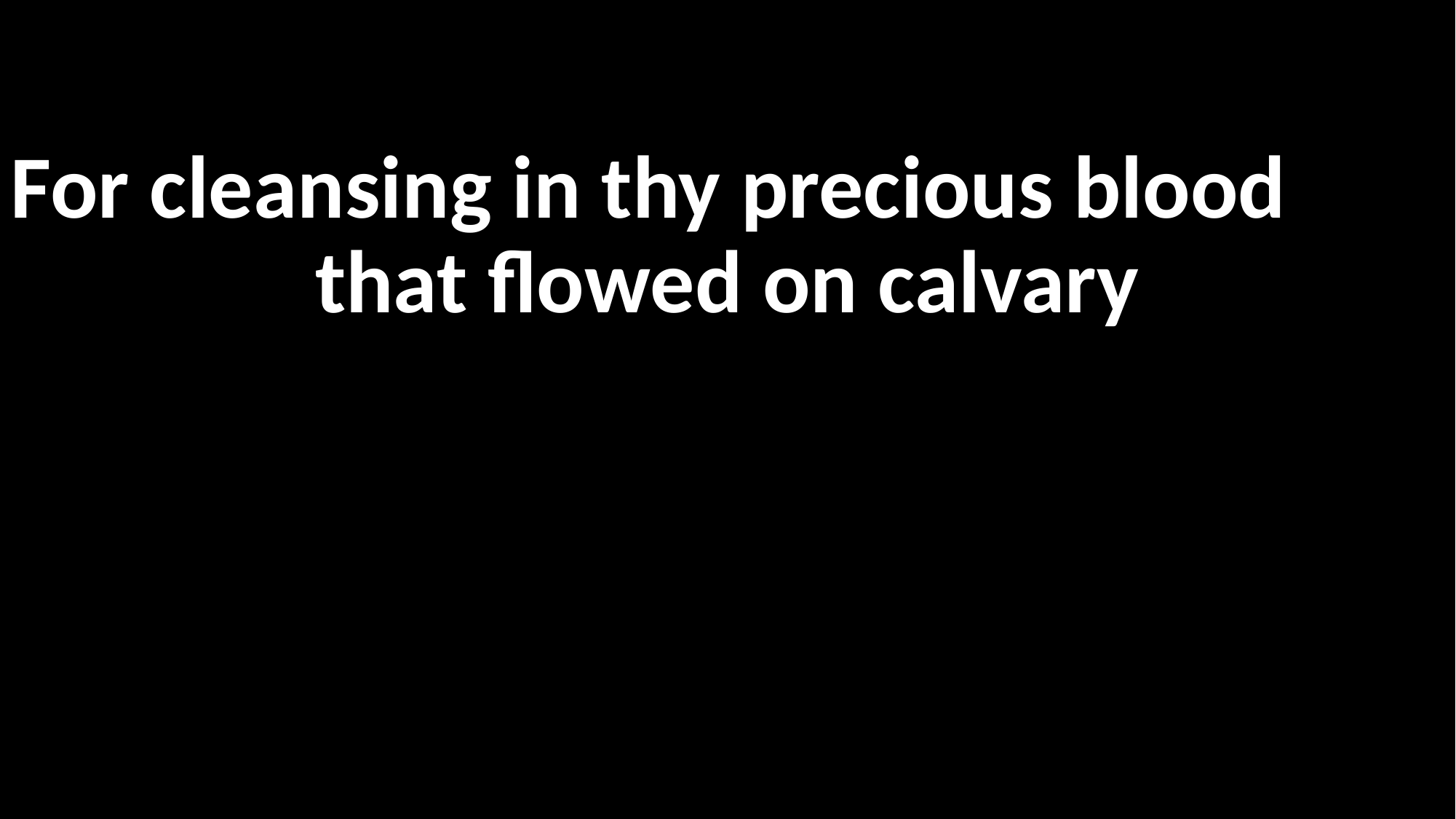

For cleansing in thy precious blood
that flowed on calvary